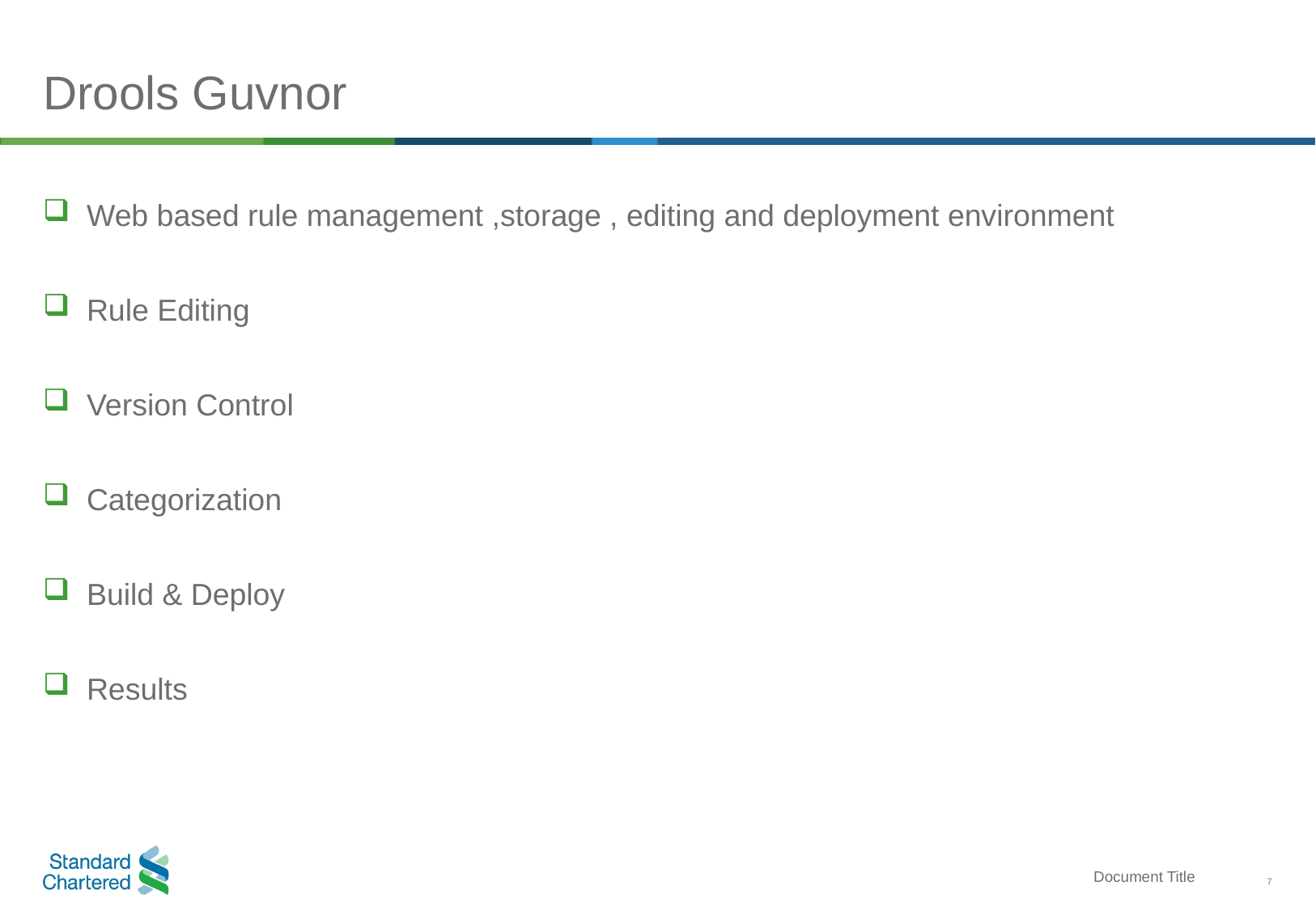

# Drools Guvnor
Web based rule management ,storage , editing and deployment environment

Rule Editing

Version Control

Categorization

Build & Deploy

Results